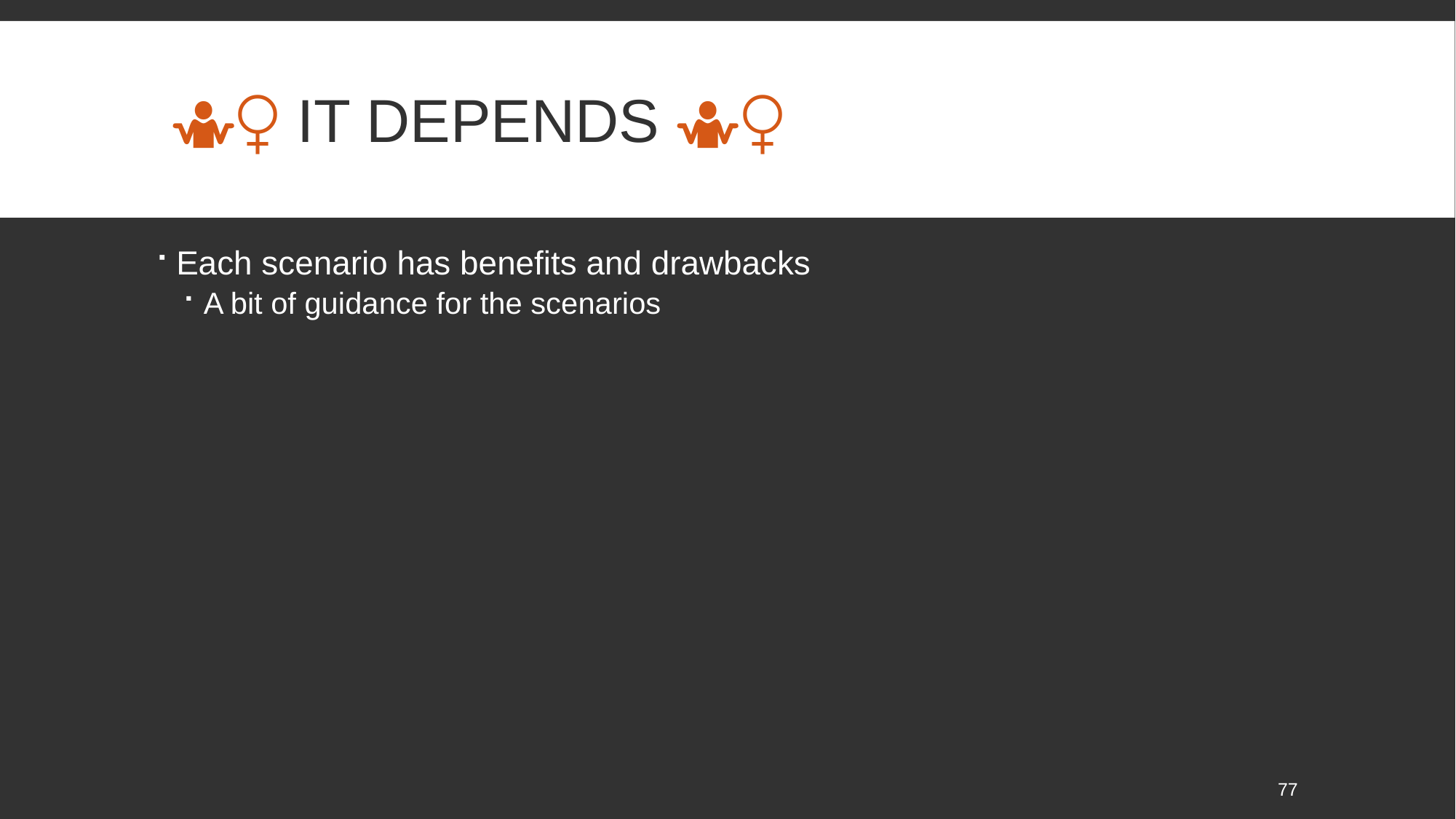

# 🤷‍♀️ It Depends 🤷‍♀️
Each scenario has benefits and drawbacks
A bit of guidance for the scenarios
77